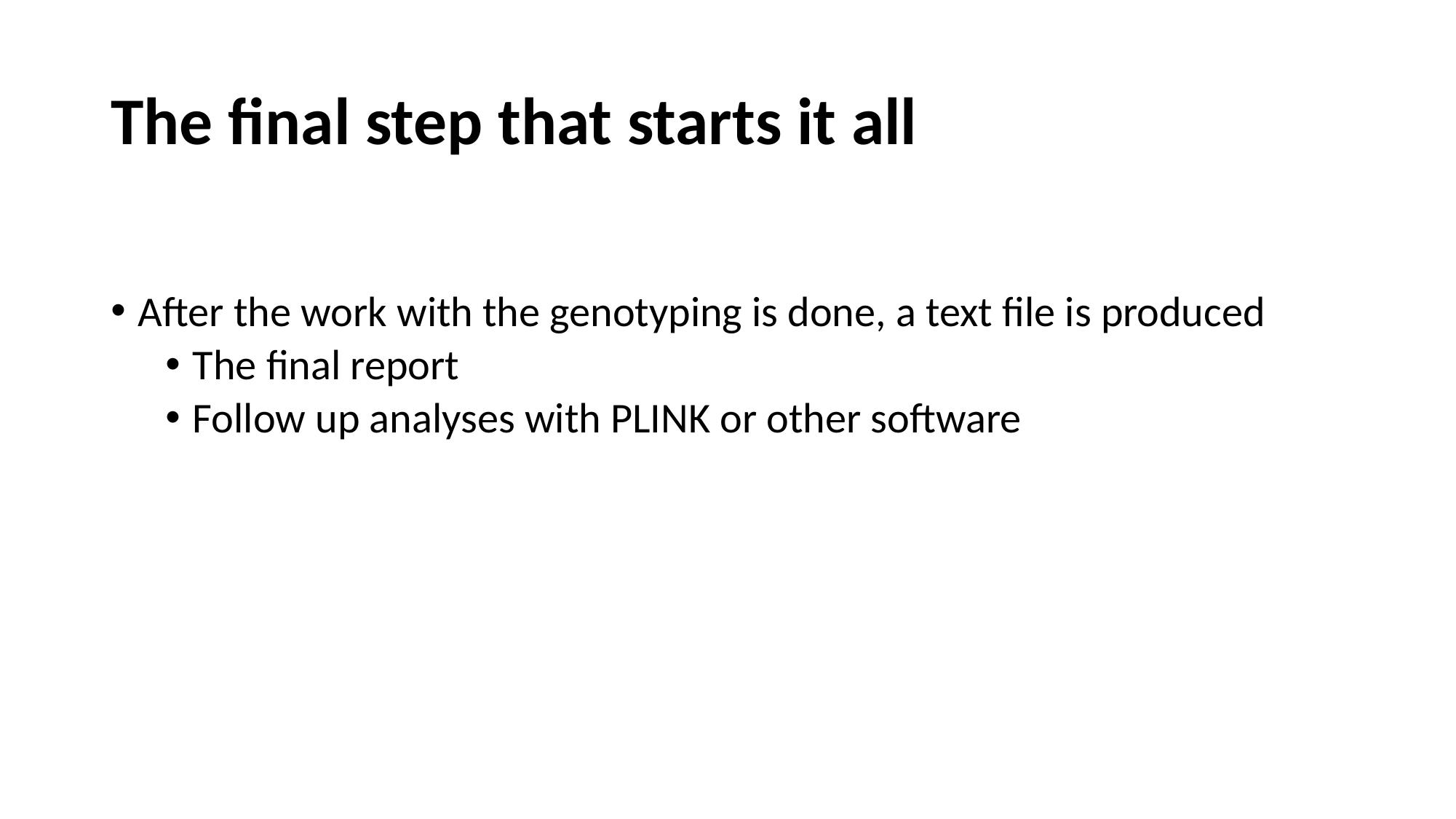

# The final step that starts it all

After the work with the genotyping is done, a text file is produced
The final report
Follow up analyses with PLINK or other software